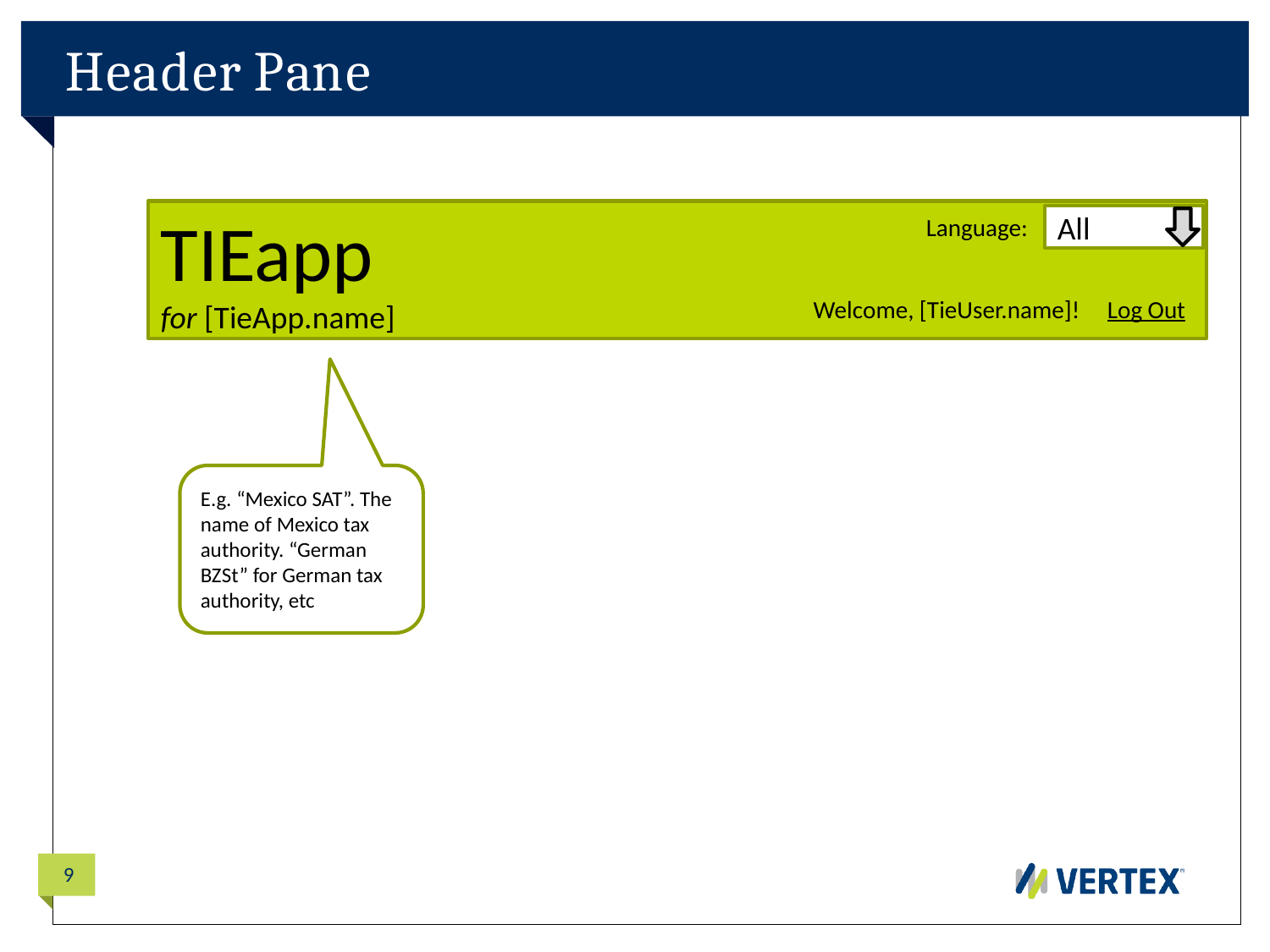

# Header Pane
TIEapp
for [TieApp.name]
Language:
All

Welcome, [TieUser.name]!
Log Out
E.g. “Mexico SAT”. The name of Mexico tax authority. “German BZSt” for German tax authority, etc
9